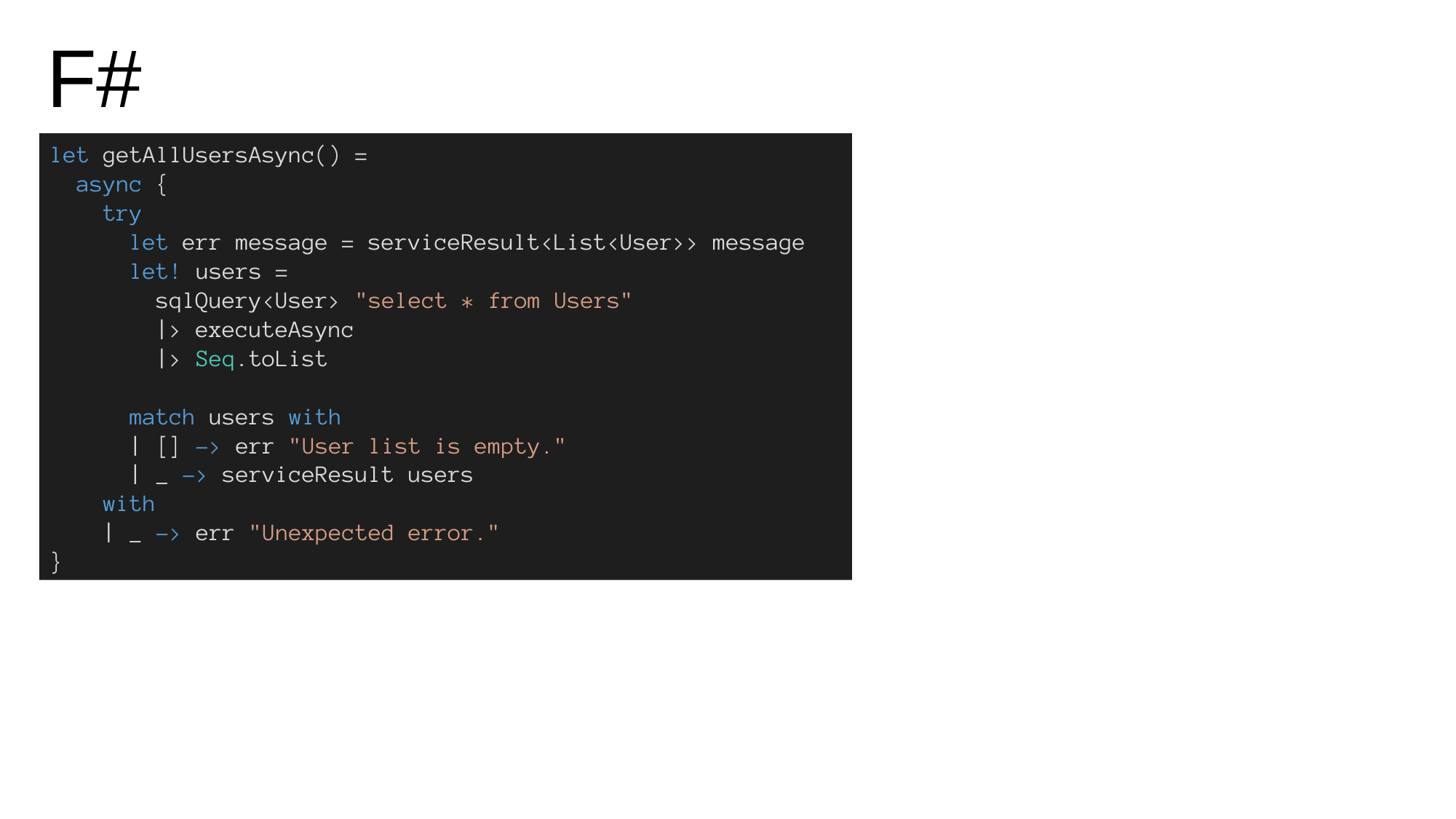

F#
let getAllUsersAsync() =
  async {
    try
      let err message = serviceResult<List<User>> message
      let! users =
        sqlQuery<User> "select * from Users"
        |> executeAsync
        |> Seq.toList
      match users with
      | [] -> err "User list is empty."
      | _ -> serviceResult users
    with
    | _ -> err "Unexpected error."
}